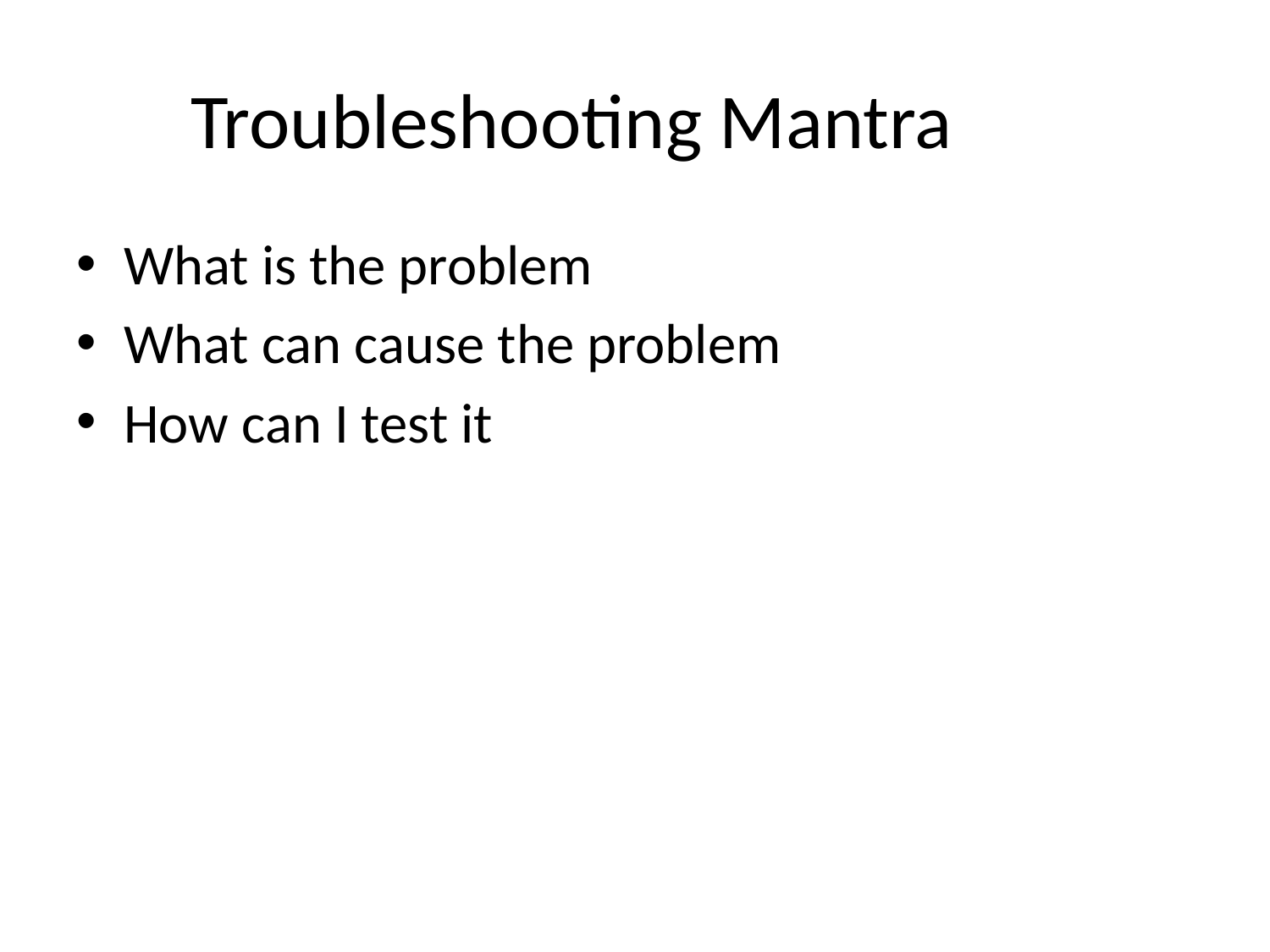

# Troubleshooting Mantra
What is the problem
What can cause the problem
How can I test it